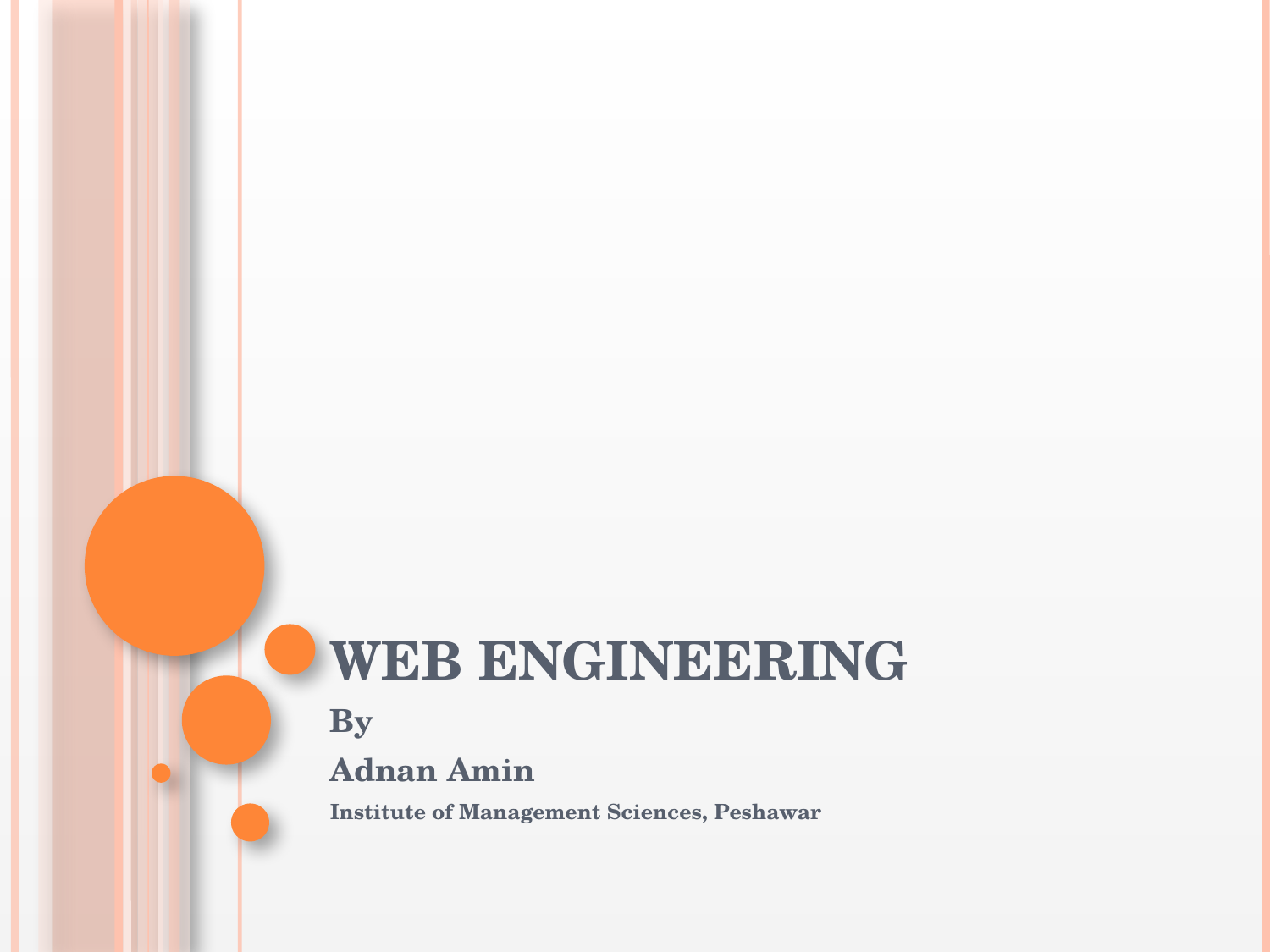

# Web Engineering
By
Adnan Amin
Institute of Management Sciences, Peshawar